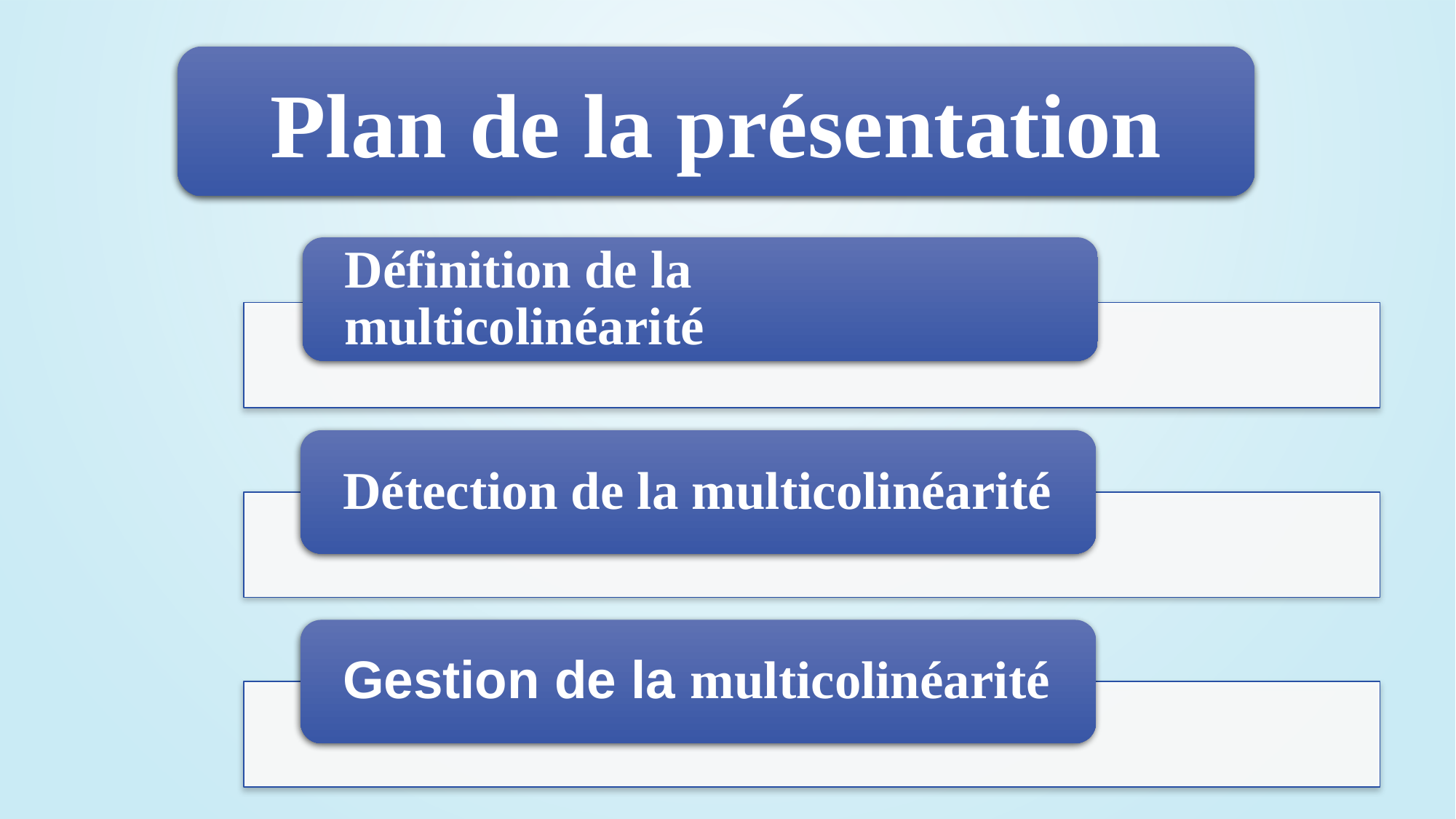

Plan de la présentation
Définition de la multicolinéarité
Détection de la multicolinéarité
Gestion de la multicolinéarité